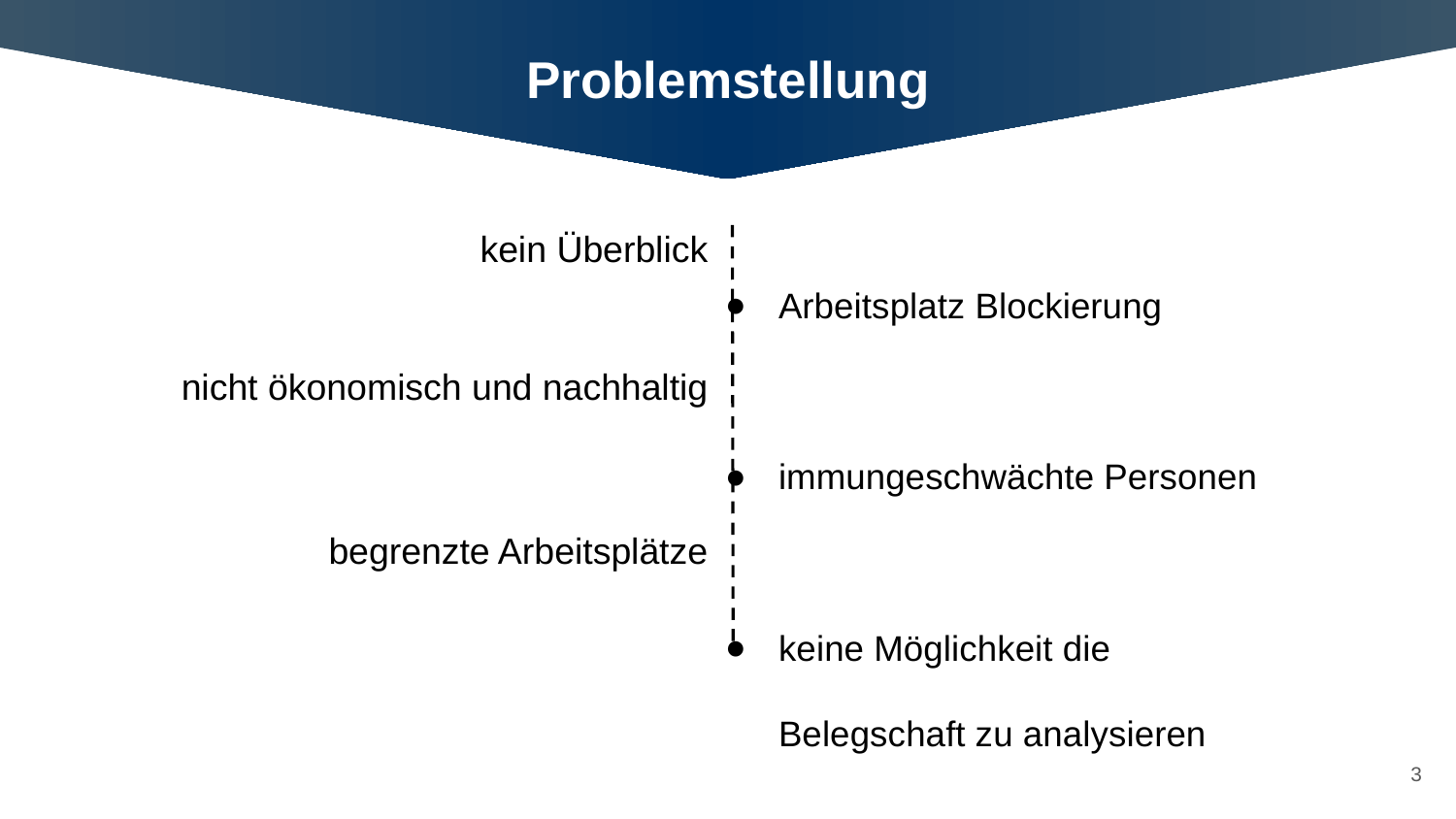

# Problemstellung

Arbeitsplatz Blockierung

immungeschwächte Personen

keine Möglichkeit die
Belegschaft zu analysieren
kein Überblick
nicht ökonomisch und nachhaltig
begrenzte Arbeitsplätze

3